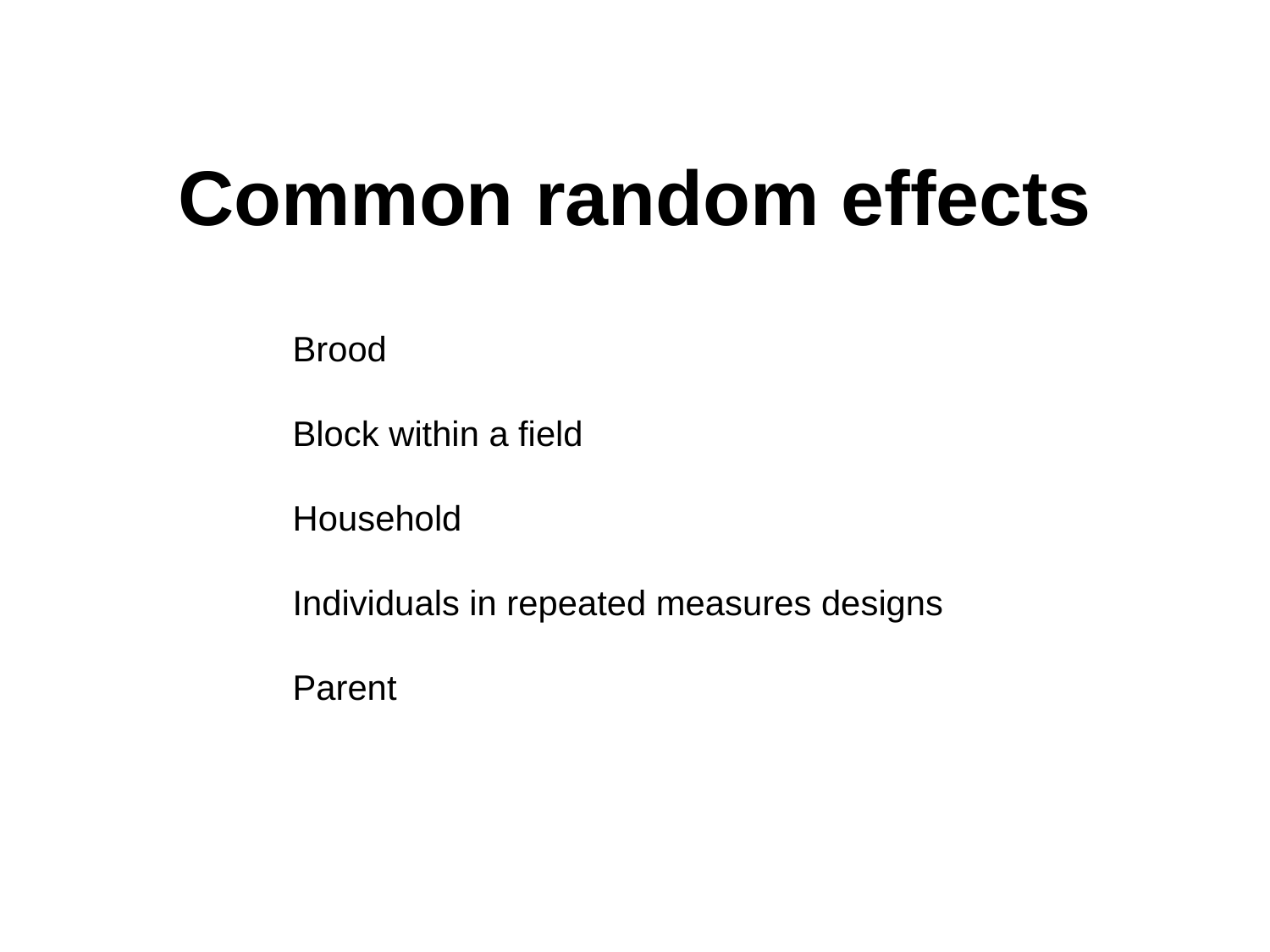

Common random effects

Brood

Block within a field

Household

Individuals in repeated measures designs

Parent